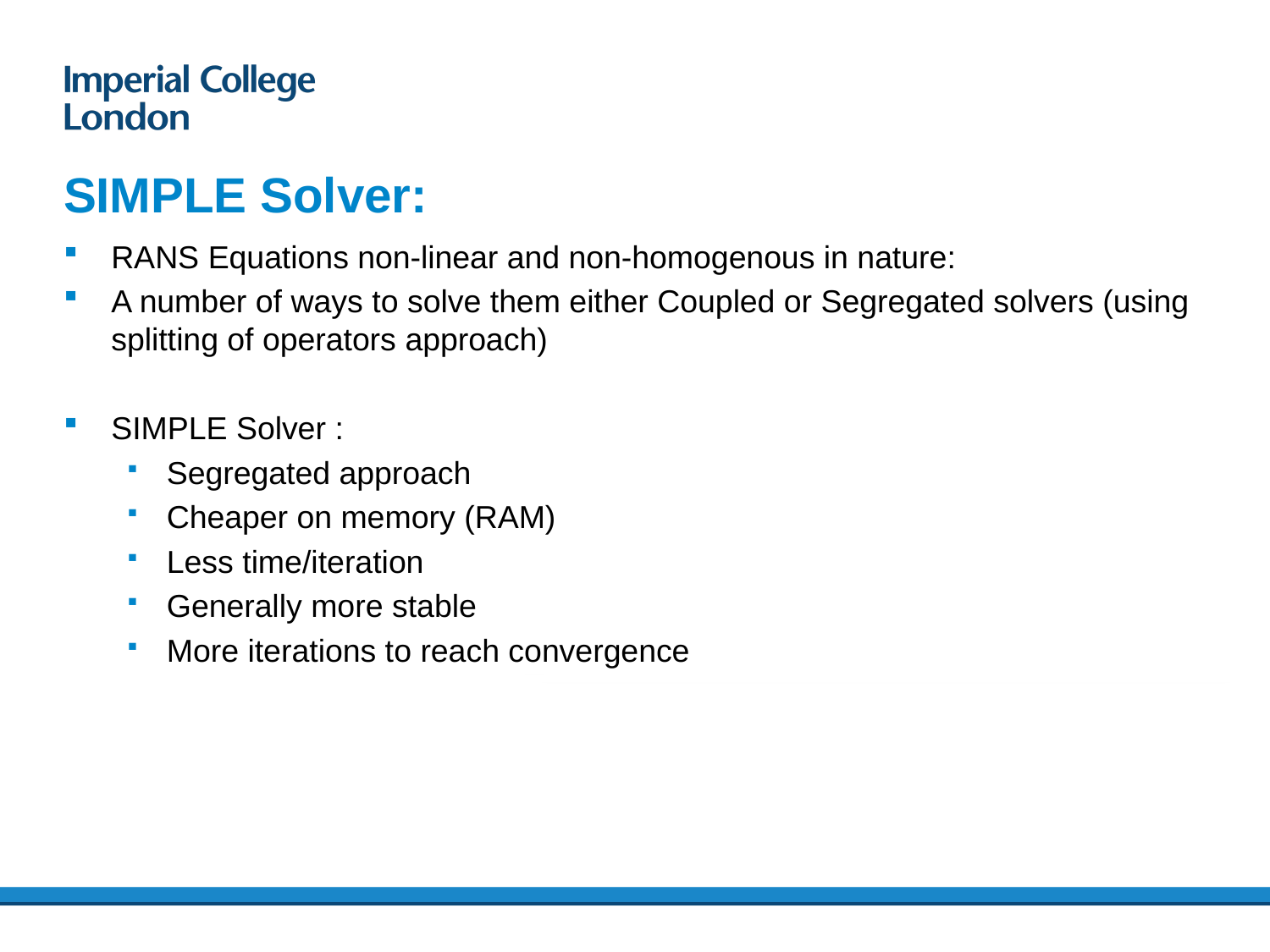

# SIMPLE Solver:
RANS Equations non-linear and non-homogenous in nature:
A number of ways to solve them either Coupled or Segregated solvers (using splitting of operators approach)

SIMPLE Solver :
Segregated approach
Cheaper on memory (RAM)
Less time/iteration
Generally more stable
More iterations to reach convergence